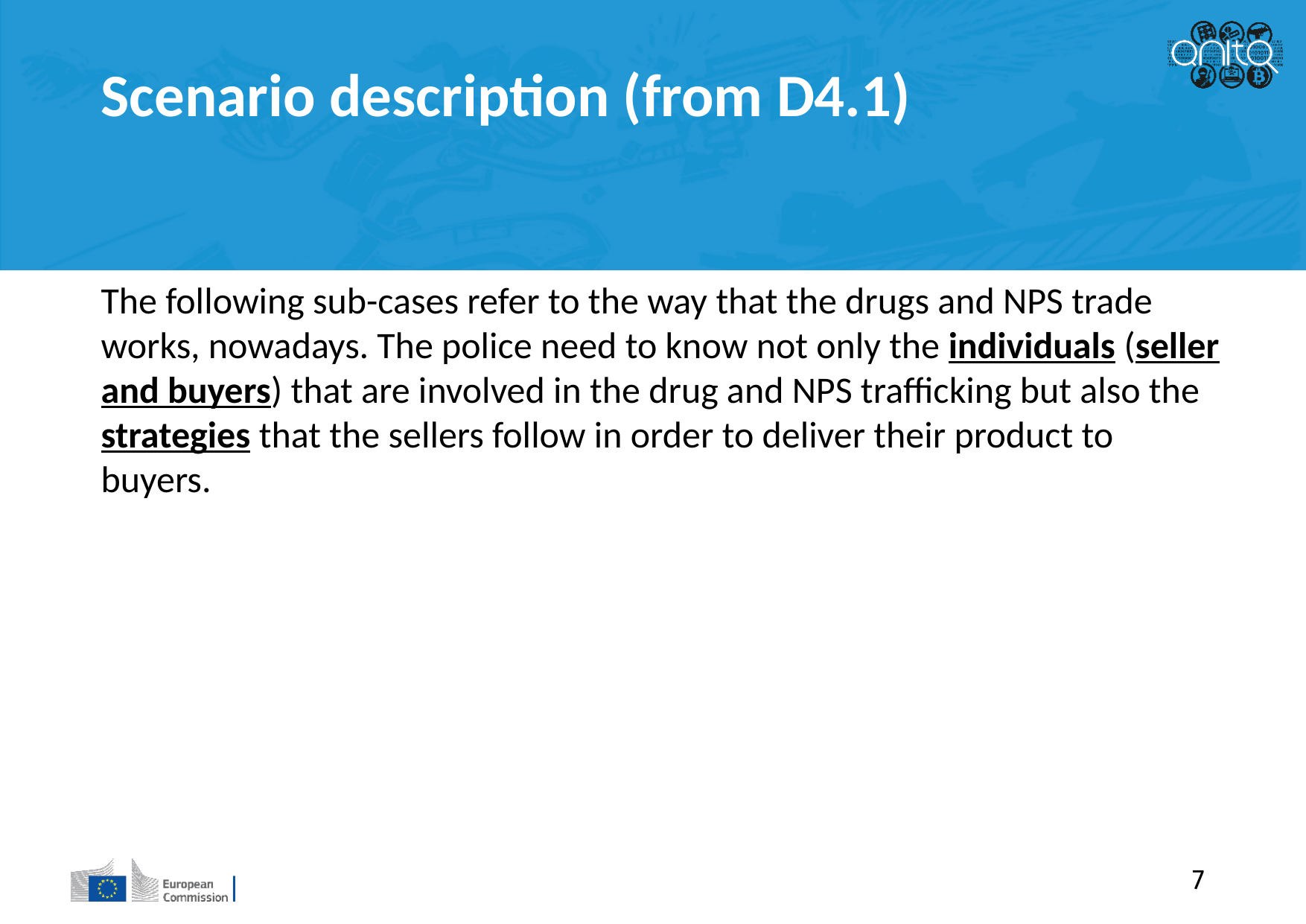

Scenario description (from D4.1)
The following sub-cases refer to the way that the drugs and NPS trade works, nowadays. The police need to know not only the individuals (seller and buyers) that are involved in the drug and NPS trafficking but also the strategies that the sellers follow in order to deliver their product to buyers.
7